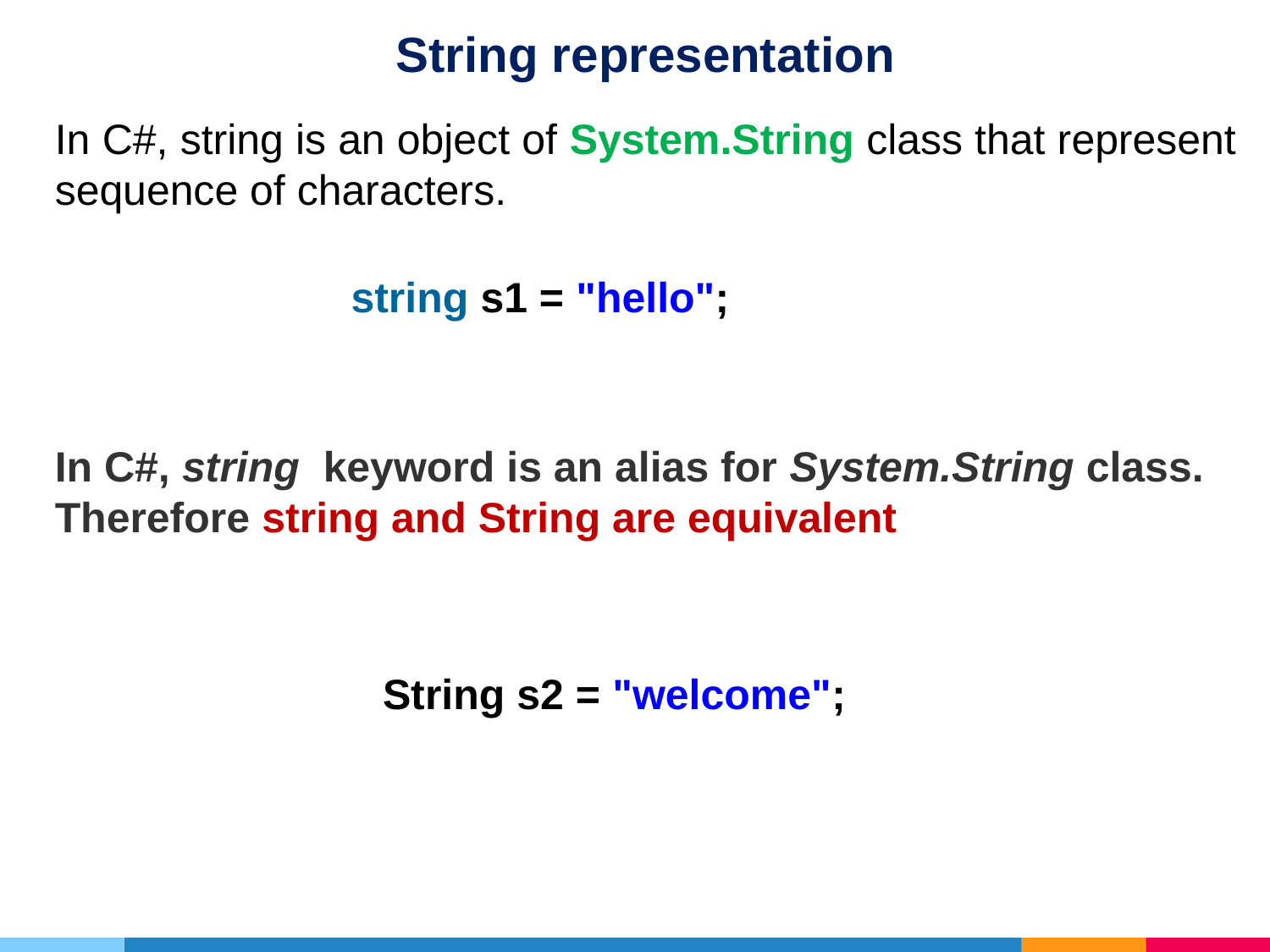

# String representation
In C#, string is an object of System.String class that represent sequence of characters.
string s1 = "hello";
In C#, string  keyword is an alias for System.String class. Therefore string and String are equivalent
String s2 = "welcome";